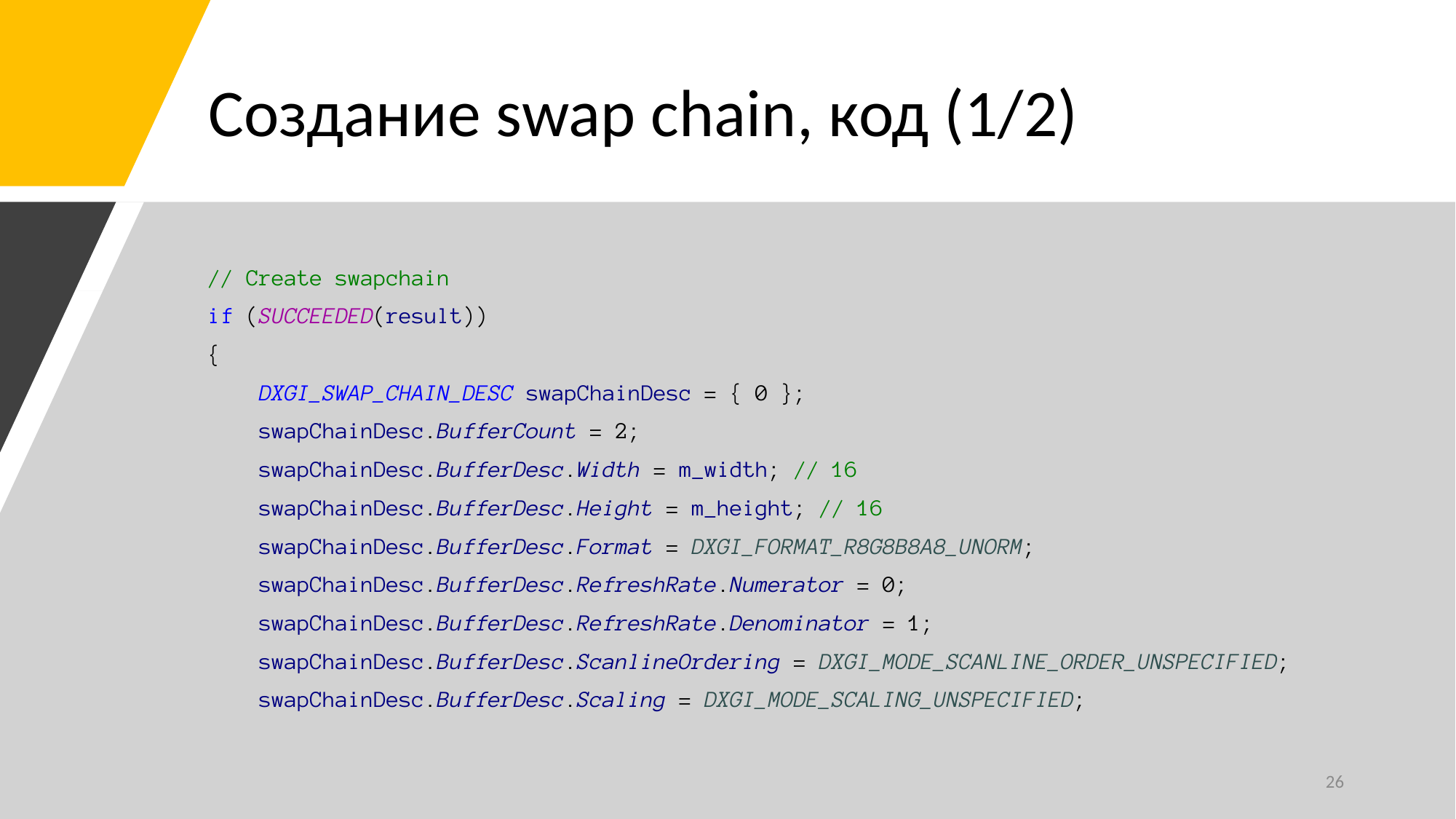

# Создание swap chain, код (1/2)

// Create swapchain
if (SUCCEEDED(result))
{
    DXGI_SWAP_CHAIN_DESC swapChainDesc = { 0 };
    swapChainDesc.BufferCount = 2;
    swapChainDesc.BufferDesc.Width = m_width; // 16
    swapChainDesc.BufferDesc.Height = m_height; // 16
    swapChainDesc.BufferDesc.Format = DXGI_FORMAT_R8G8B8A8_UNORM;
    swapChainDesc.BufferDesc.RefreshRate.Numerator = 0;
    swapChainDesc.BufferDesc.RefreshRate.Denominator = 1;
    swapChainDesc.BufferDesc.ScanlineOrdering = DXGI_MODE_SCANLINE_ORDER_UNSPECIFIED;
    swapChainDesc.BufferDesc.Scaling = DXGI_MODE_SCALING_UNSPECIFIED;
26